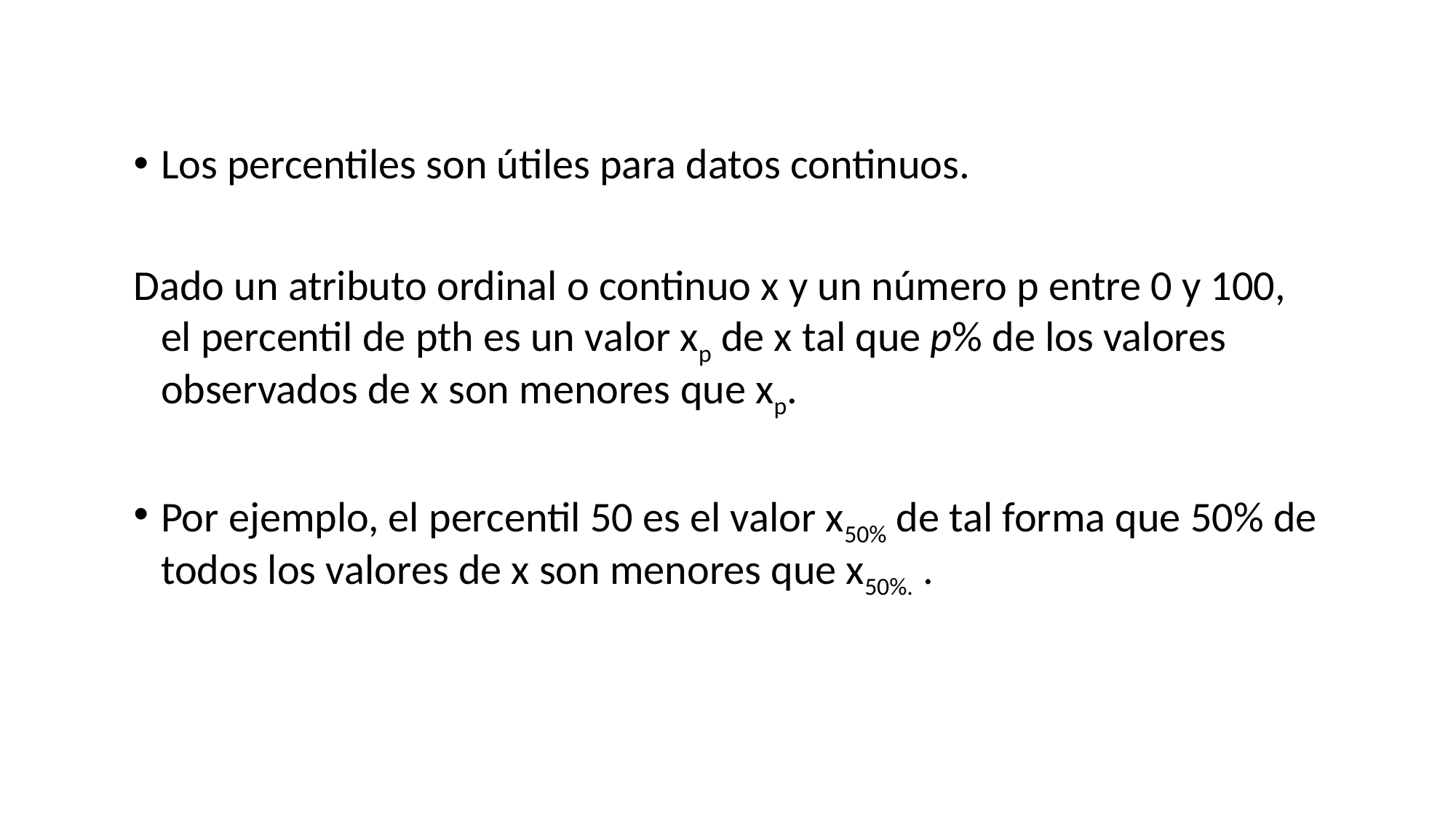

# Percentiles
Los percentiles son útiles para datos continuos.

Dado un atributo ordinal o continuo x y un número p entre 0 y 100, el percentil de pth es un valor xp de x tal que p% de los valores observados de x son menores que xp.

Por ejemplo, el percentil 50 es el valor x50% de tal forma que 50% de todos los valores de x son menores que x50%. .